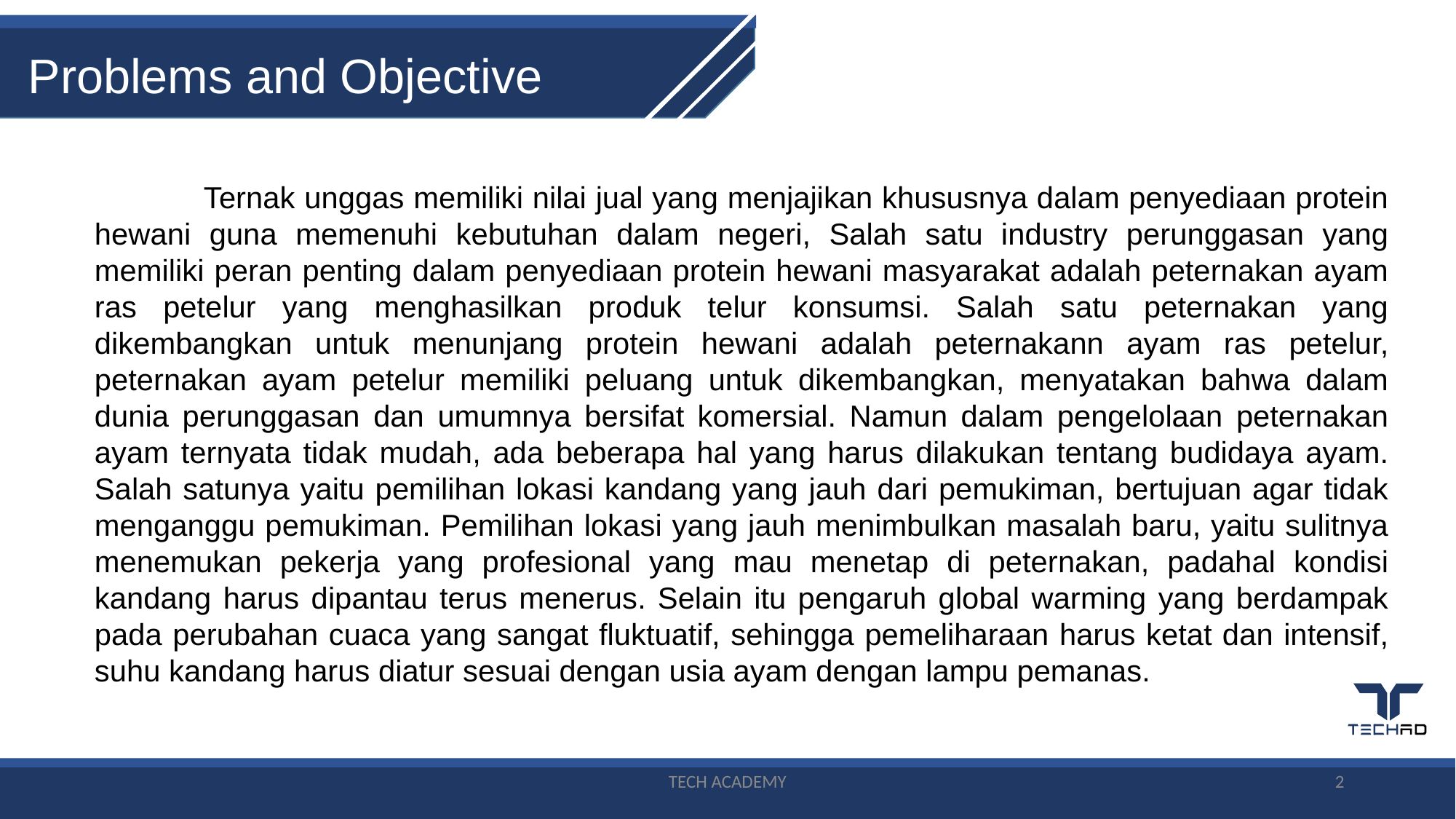

Problems and Objective
	Ternak unggas memiliki nilai jual yang menjajikan khususnya dalam penyediaan protein hewani guna memenuhi kebutuhan dalam negeri, Salah satu industry perunggasan yang memiliki peran penting dalam penyediaan protein hewani masyarakat adalah peternakan ayam ras petelur yang menghasilkan produk telur konsumsi. Salah satu peternakan yang dikembangkan untuk menunjang protein hewani adalah peternakann ayam ras petelur, peternakan ayam petelur memiliki peluang untuk dikembangkan, menyatakan bahwa dalam dunia perunggasan dan umumnya bersifat komersial. Namun dalam pengelolaan peternakan ayam ternyata tidak mudah, ada beberapa hal yang harus dilakukan tentang budidaya ayam. Salah satunya yaitu pemilihan lokasi kandang yang jauh dari pemukiman, bertujuan agar tidak menganggu pemukiman. Pemilihan lokasi yang jauh menimbulkan masalah baru, yaitu sulitnya menemukan pekerja yang profesional yang mau menetap di peternakan, padahal kondisi kandang harus dipantau terus menerus. Selain itu pengaruh global warming yang berdampak pada perubahan cuaca yang sangat fluktuatif, sehingga pemeliharaan harus ketat dan intensif, suhu kandang harus diatur sesuai dengan usia ayam dengan lampu pemanas.
TECH ACADEMY
2